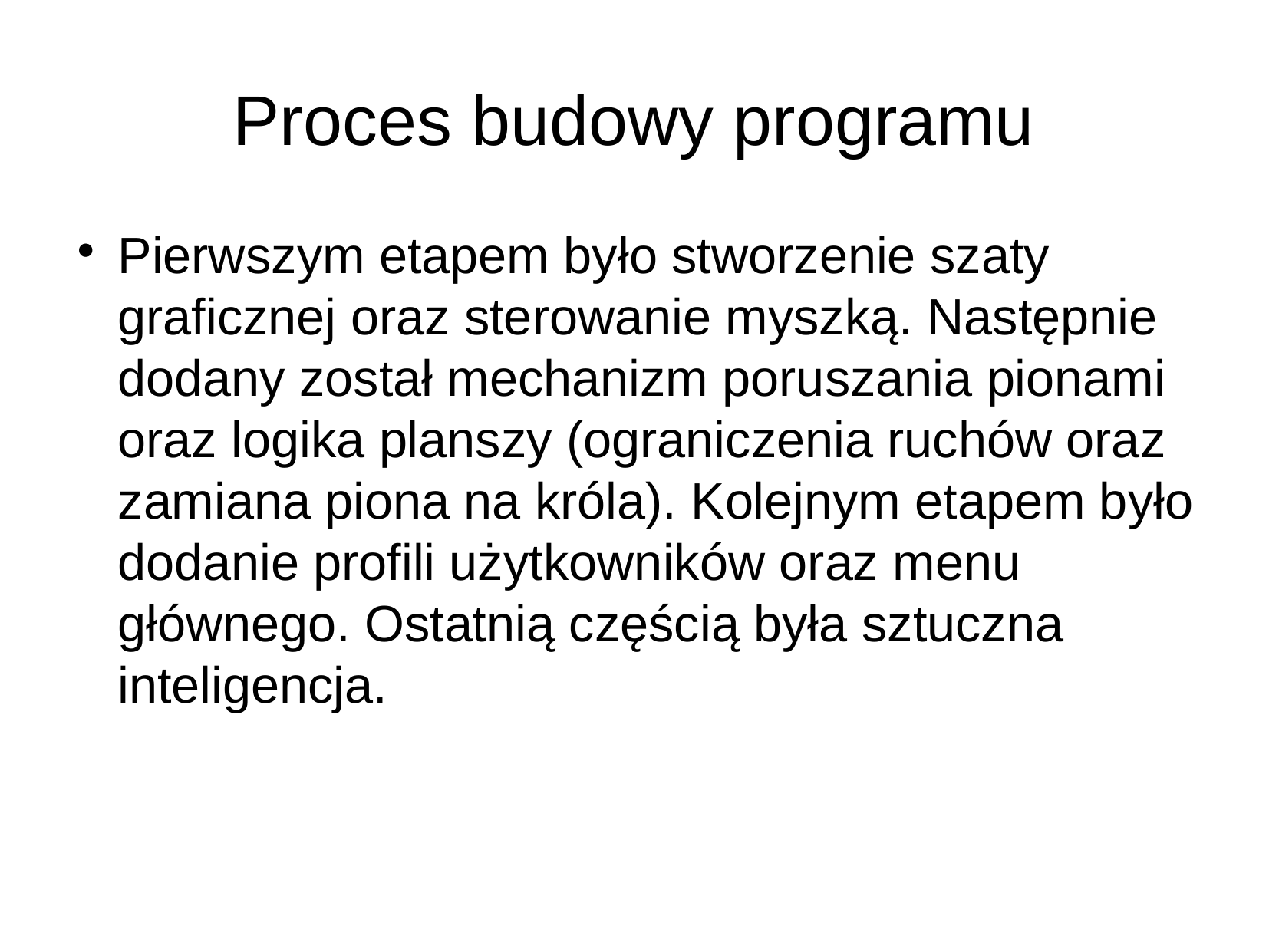

Proces budowy programu
Pierwszym etapem było stworzenie szaty graficznej oraz sterowanie myszką. Następnie dodany został mechanizm poruszania pionami oraz logika planszy (ograniczenia ruchów oraz zamiana piona na króla). Kolejnym etapem było dodanie profili użytkowników oraz menu głównego. Ostatnią częścią była sztuczna inteligencja.